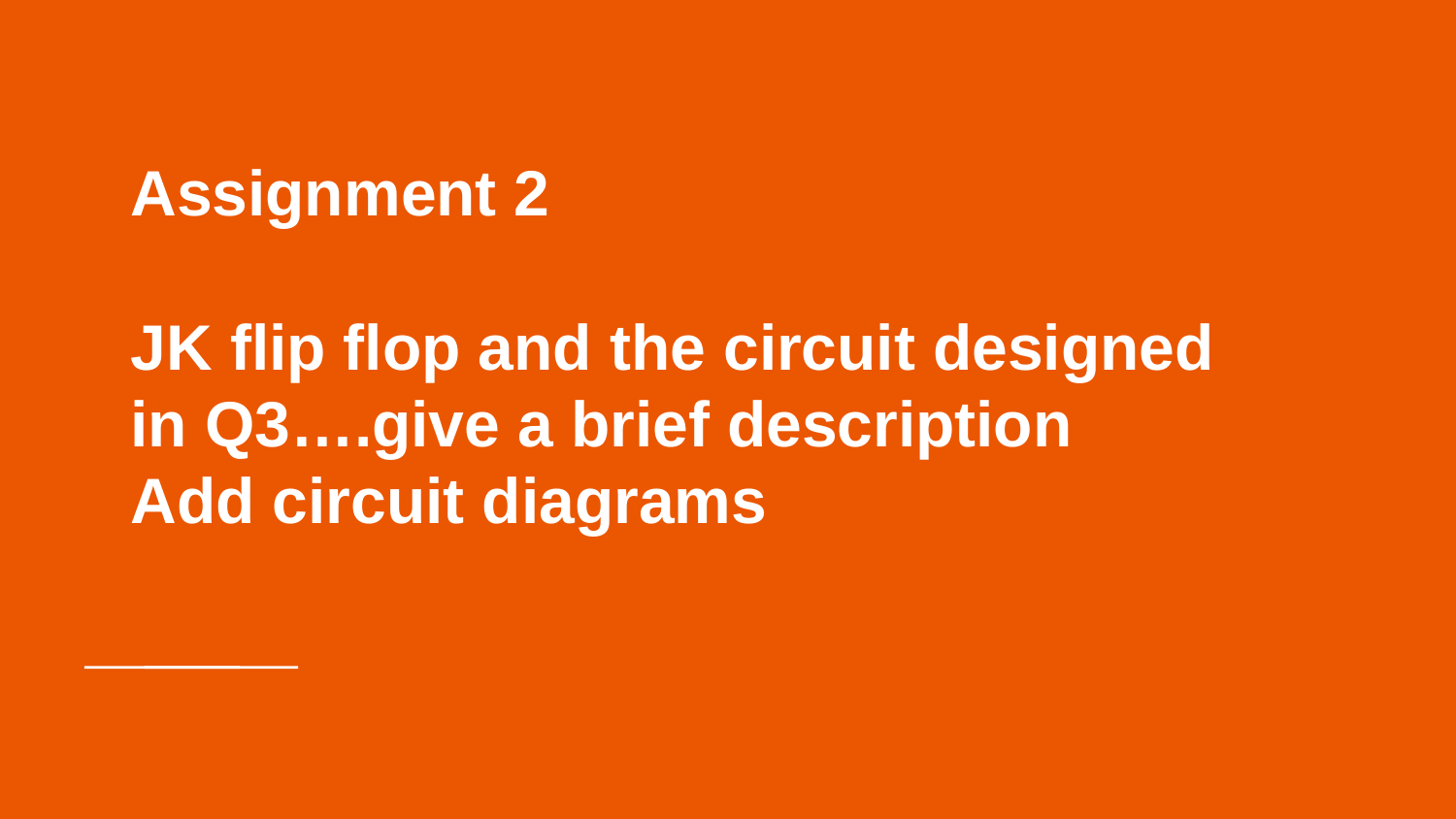

# Assignment 2

JK flip flop and the circuit designed in Q3….give a brief description
Add circuit diagrams